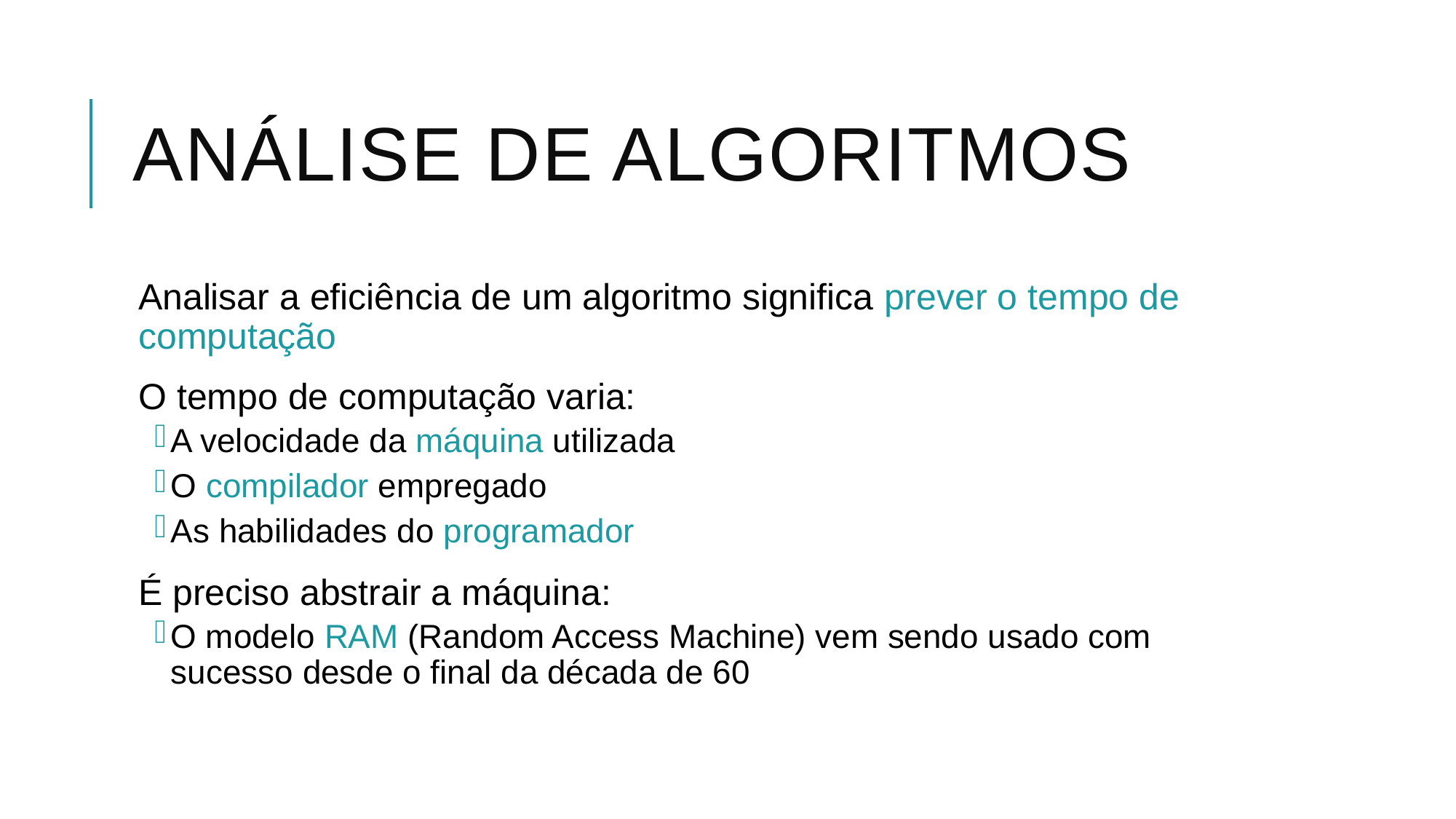

# Análise de Algoritmos
Analisar a eficiência de um algoritmo significa prever o tempo de computação
O tempo de computação varia:
A velocidade da máquina utilizada
O compilador empregado
As habilidades do programador
É preciso abstrair a máquina:
O modelo RAM (Random Access Machine) vem sendo usado com sucesso desde o final da década de 60